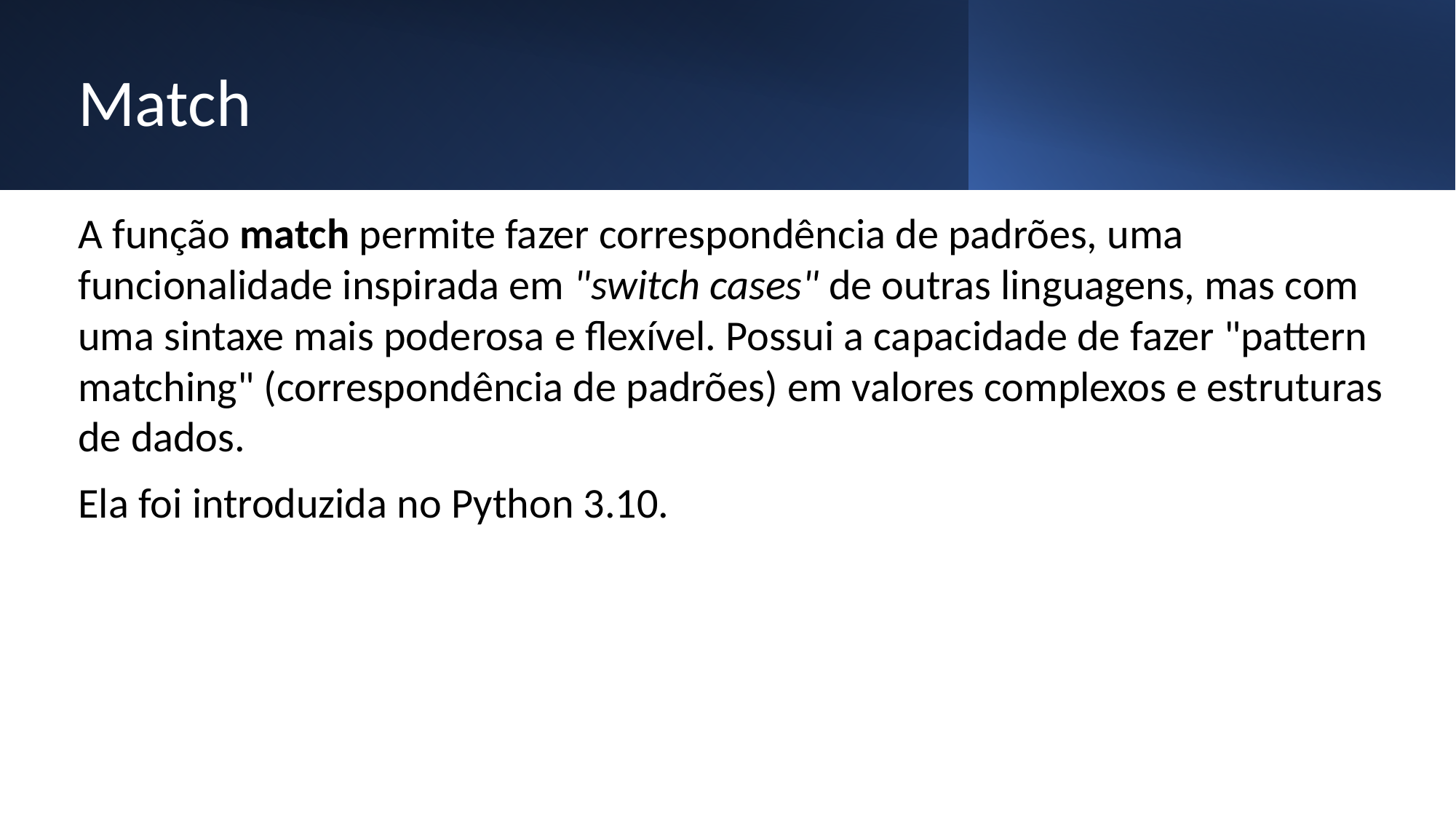

# Match
A função match permite fazer correspondência de padrões, uma funcionalidade inspirada em "switch cases" de outras linguagens, mas com uma sintaxe mais poderosa e flexível. Possui a capacidade de fazer "pattern matching" (correspondência de padrões) em valores complexos e estruturas de dados.
Ela foi introduzida no Python 3.10.